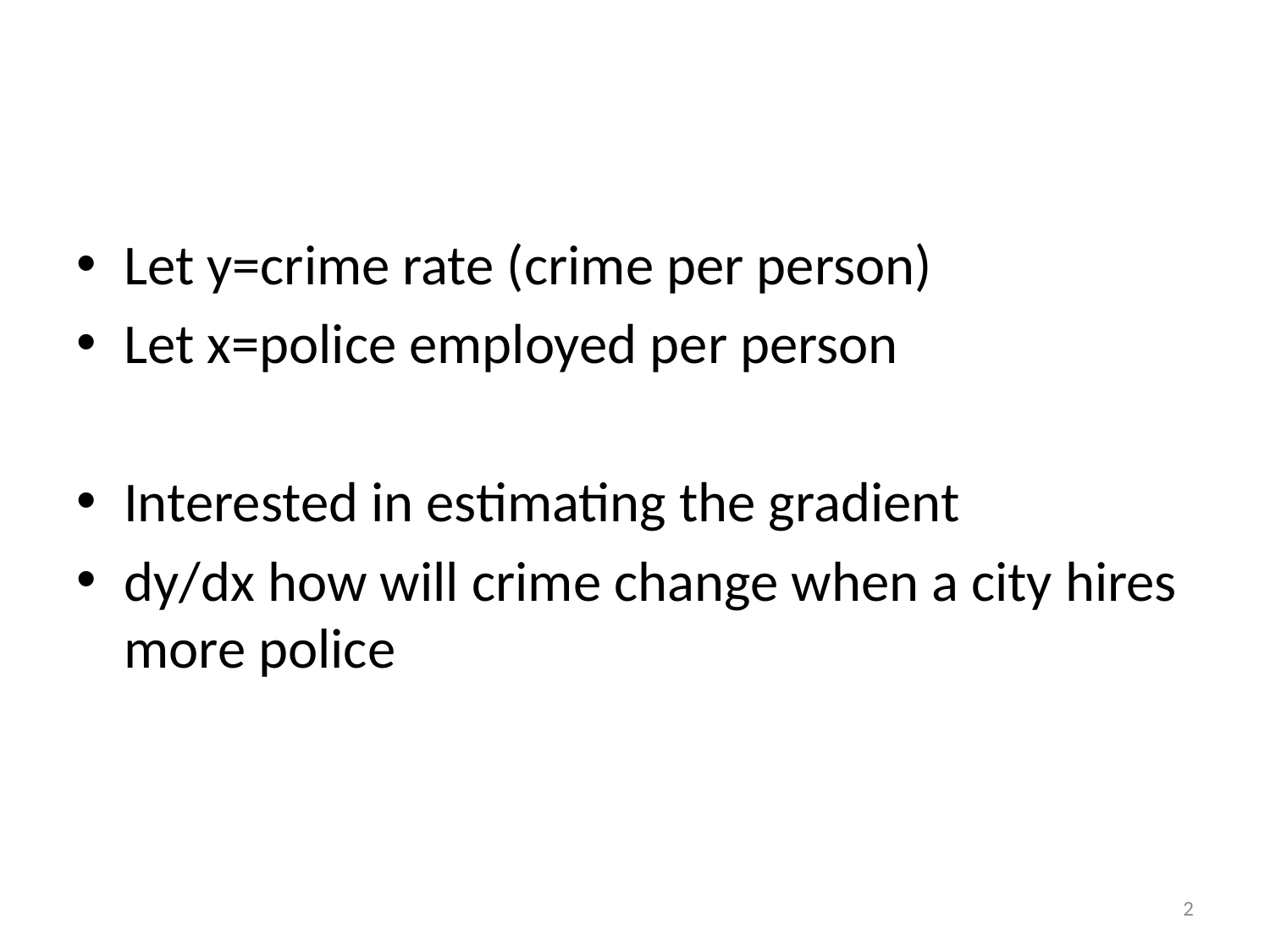

#
Let y=crime rate (crime per person)
Let x=police employed per person

Interested in estimating the gradient
dy/dx how will crime change when a city hires more police
2